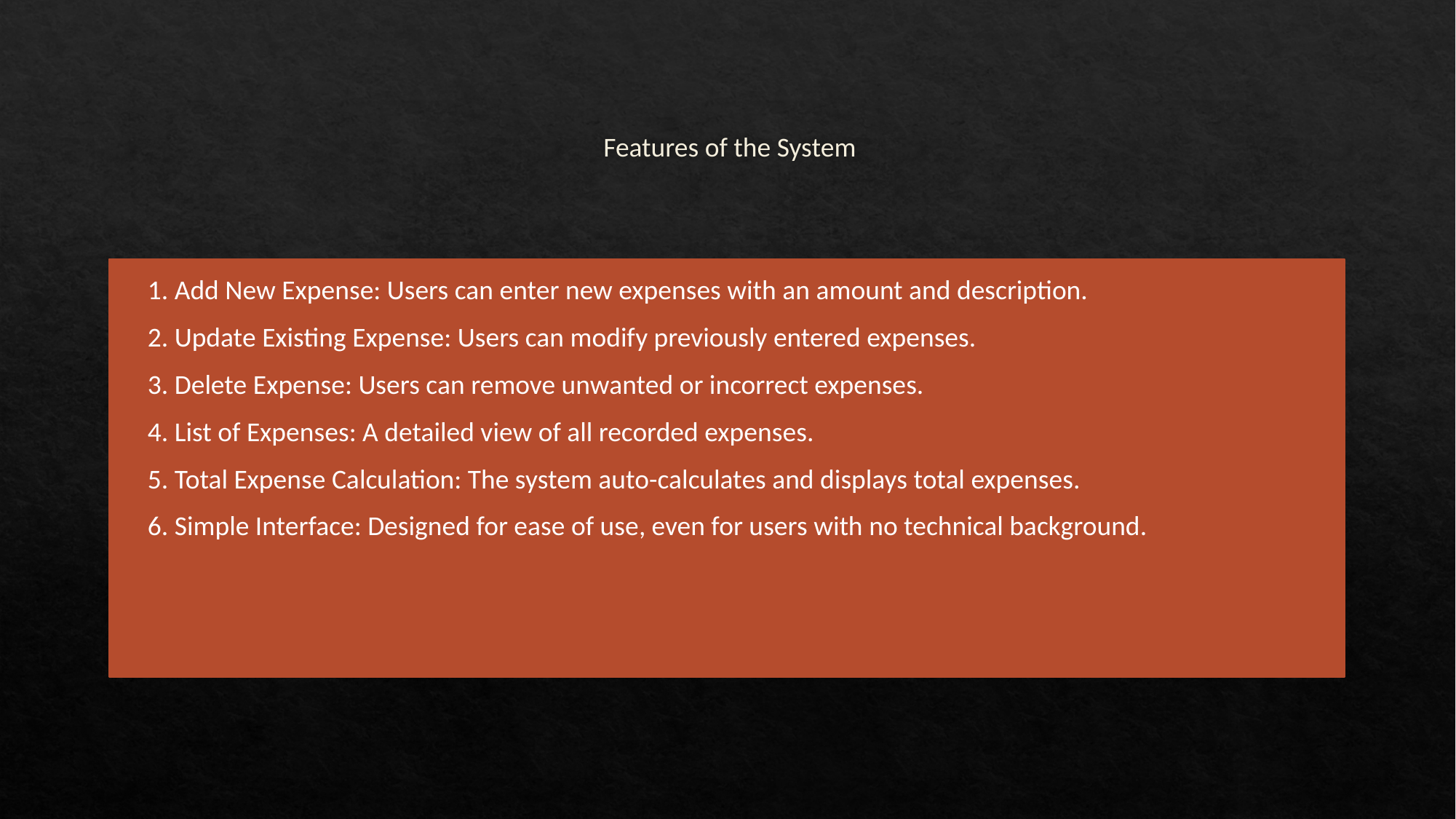

# Features of the System

1. Add New Expense: Users can enter new expenses with an amount and description.
2. Update Existing Expense: Users can modify previously entered expenses.
3. Delete Expense: Users can remove unwanted or incorrect expenses.
4. List of Expenses: A detailed view of all recorded expenses.
5. Total Expense Calculation: The system auto-calculates and displays total expenses.
6. Simple Interface: Designed for ease of use, even for users with no technical background.